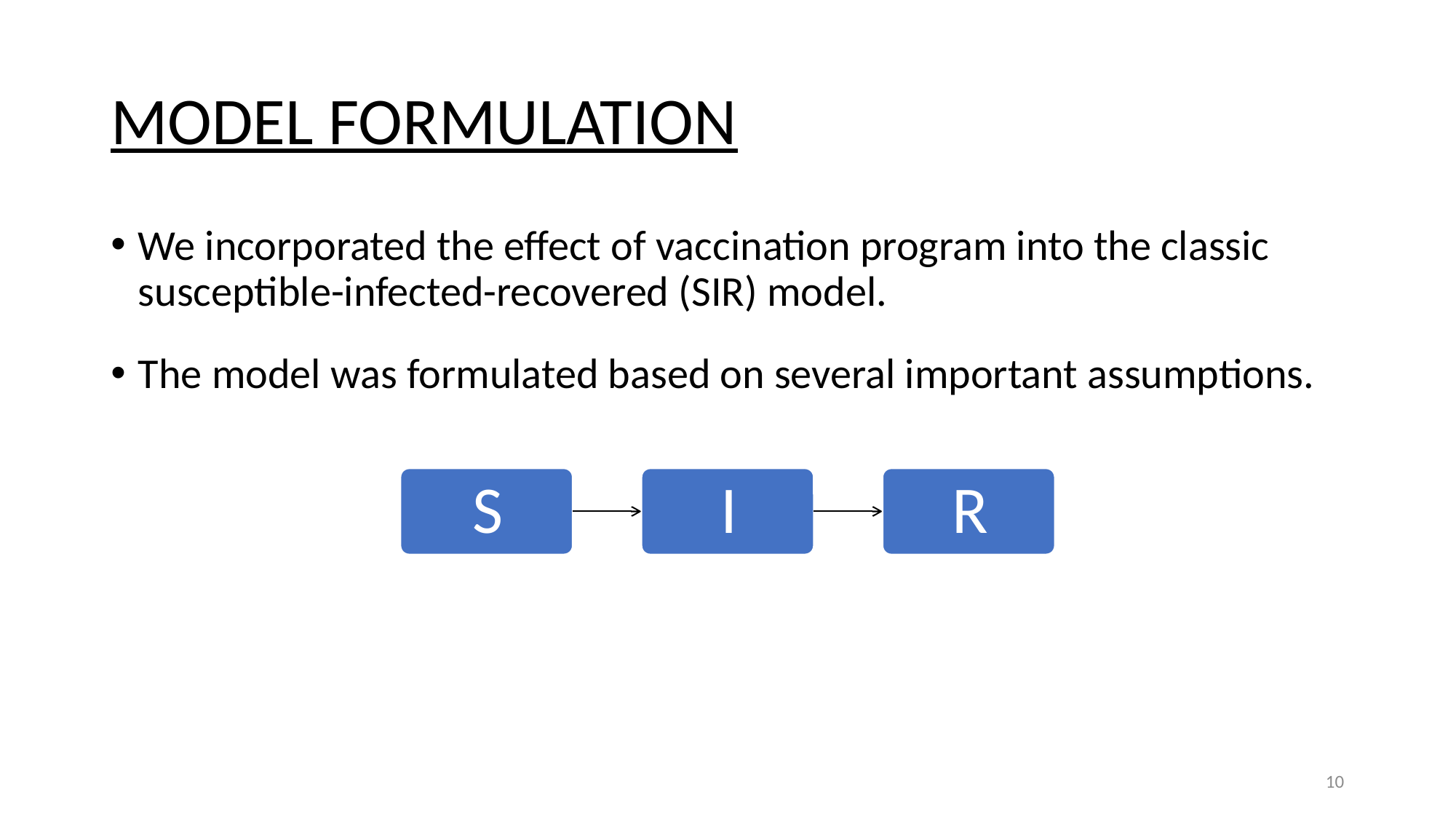

# MODEL FORMULATION
We incorporated the effect of vaccination program into the classic susceptible-infected-recovered (SIR) model.
The model was formulated based on several important assumptions.
S

I

R
10